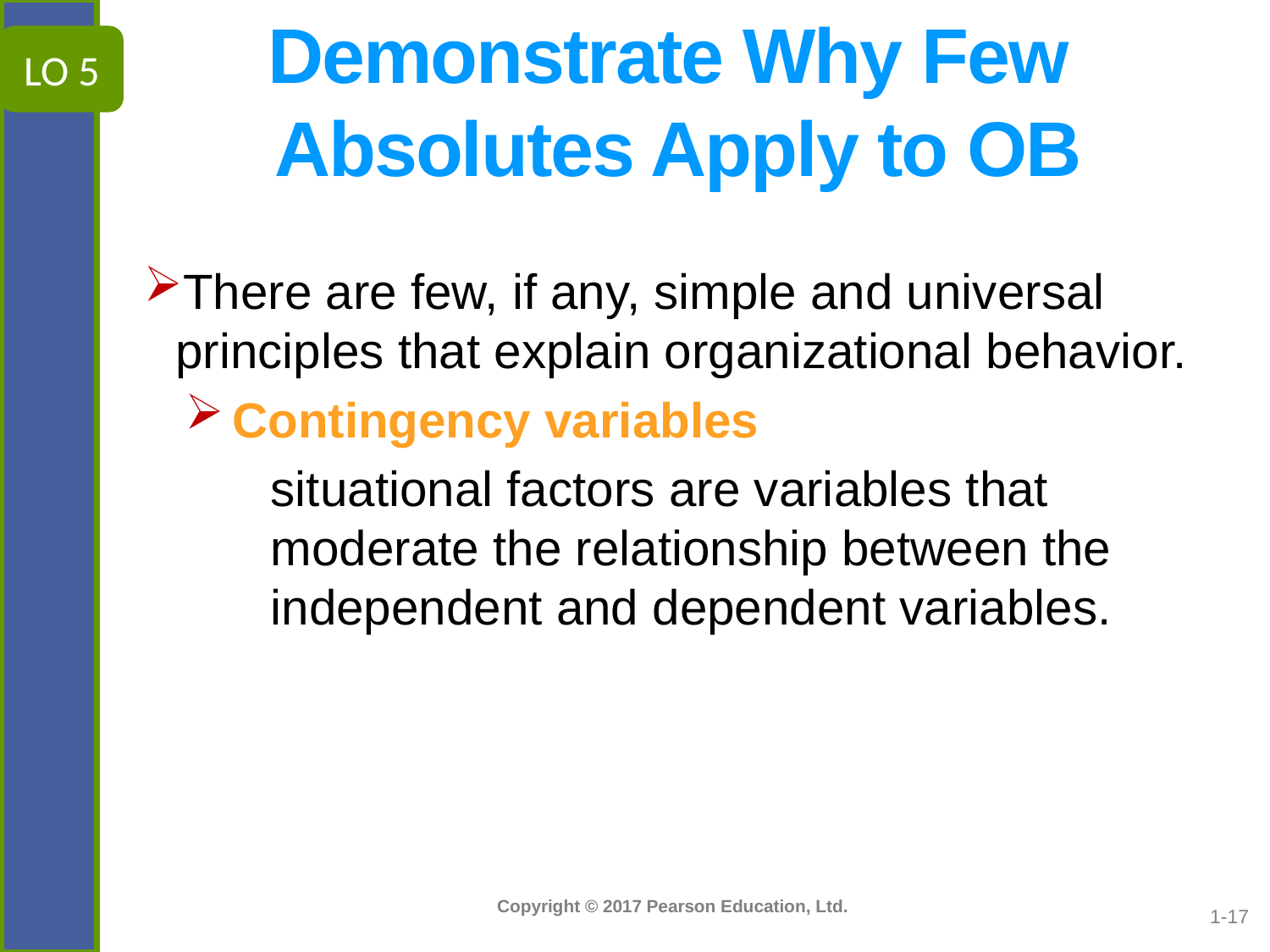

# Demonstrate Why Few Absolutes Apply to OB
LO 5
There are few, if any, simple and universal principles that explain organizational behavior.
Contingency variables
situational factors are variables that moderate the relationship between the independent and dependent variables.
1-17